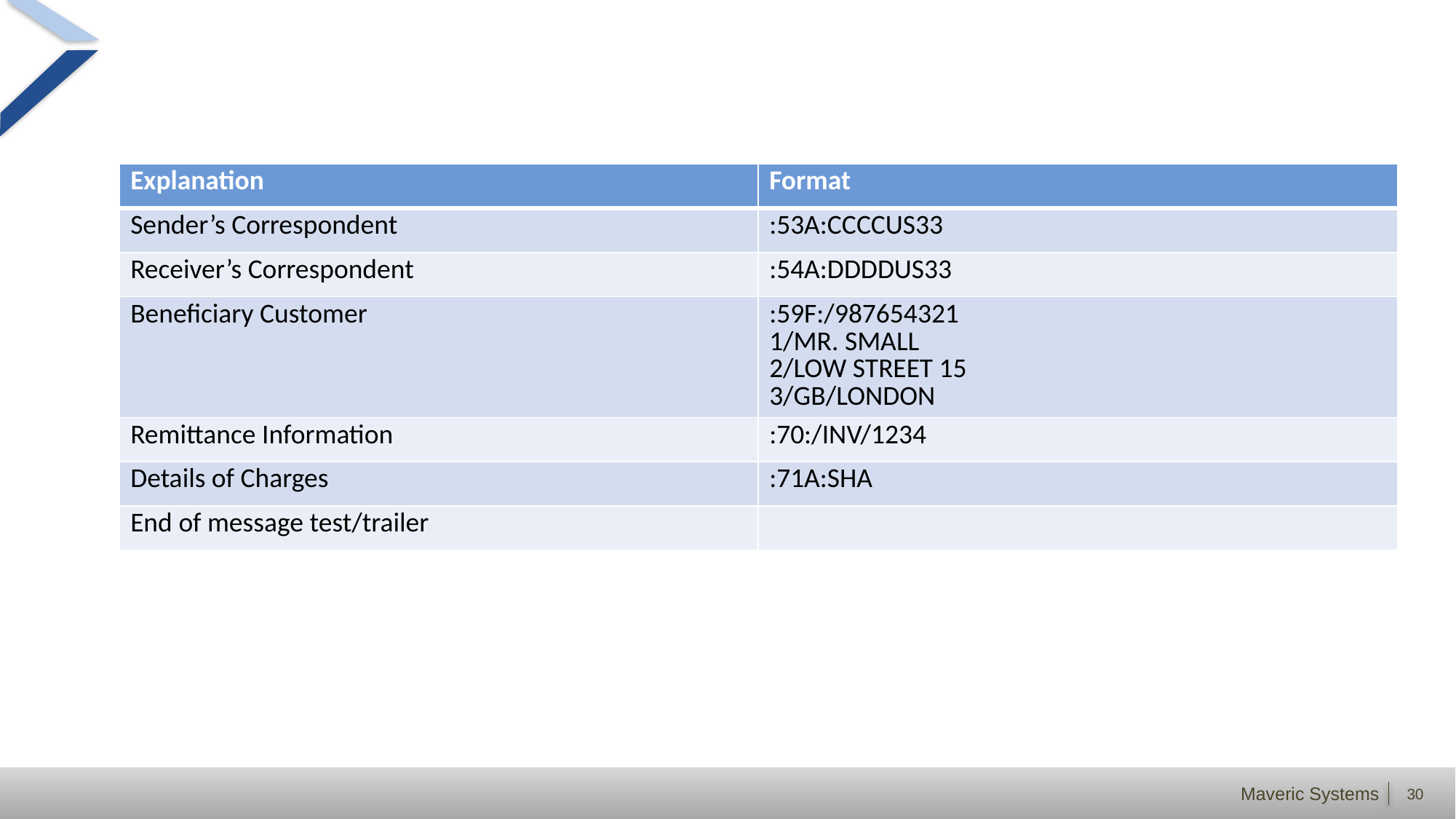

#
| Explanation | Format |
| --- | --- |
| Sender’s Correspondent | :53A:CCCCUS33 |
| Receiver’s Correspondent | :54A:DDDDUS33 |
| Beneficiary Customer | :59F:/987654321 1/MR. SMALL 2/LOW STREET 15 3/GB/LONDON |
| Remittance Information | :70:/INV/1234 |
| Details of Charges | :71A:SHA |
| End of message test/trailer |  |